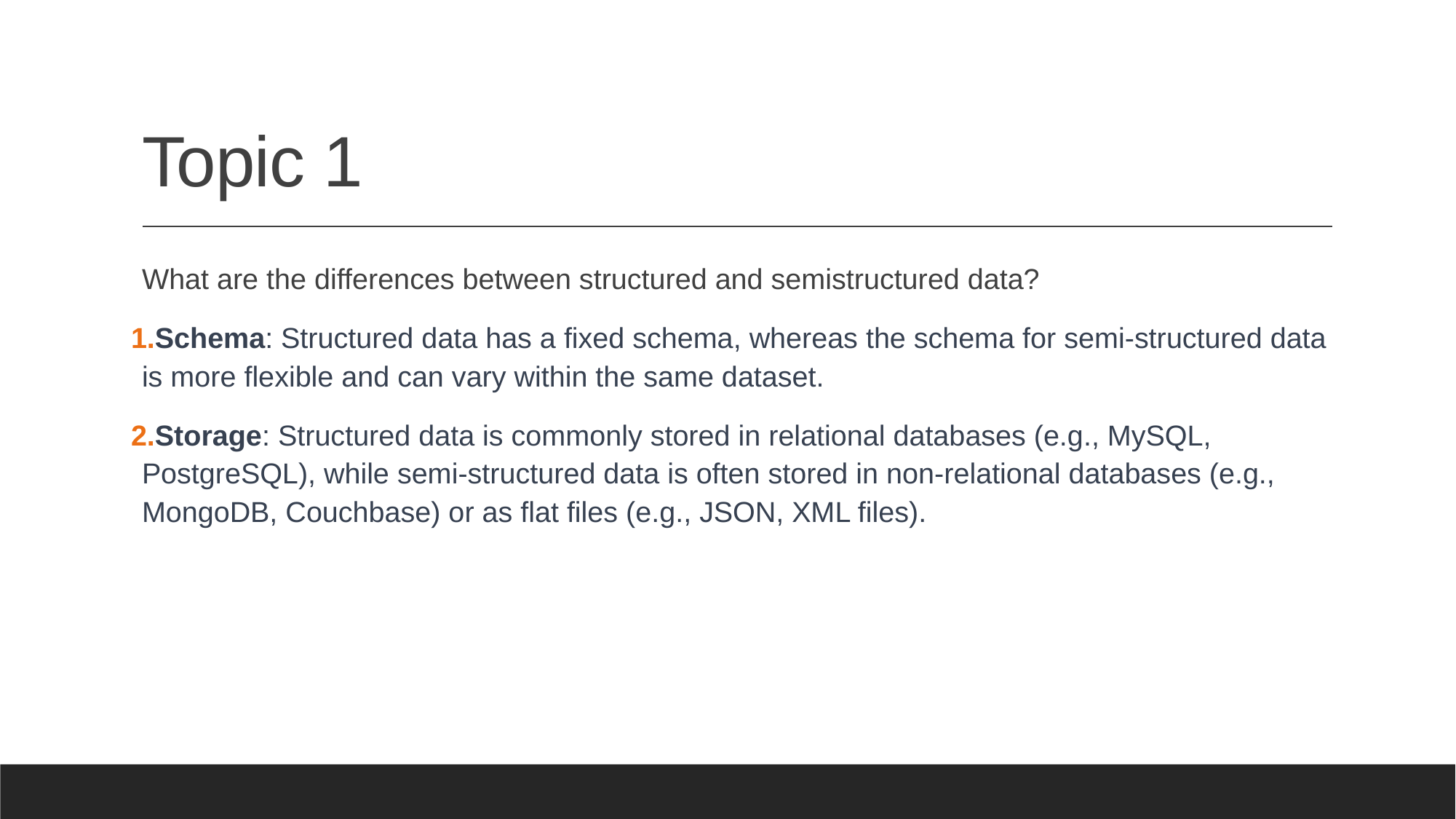

# Topic 1
What are the differences between structured and semistructured data?
Schema: Structured data has a fixed schema, whereas the schema for semi-structured data is more flexible and can vary within the same dataset.
Storage: Structured data is commonly stored in relational databases (e.g., MySQL, PostgreSQL), while semi-structured data is often stored in non-relational databases (e.g., MongoDB, Couchbase) or as flat files (e.g., JSON, XML files).